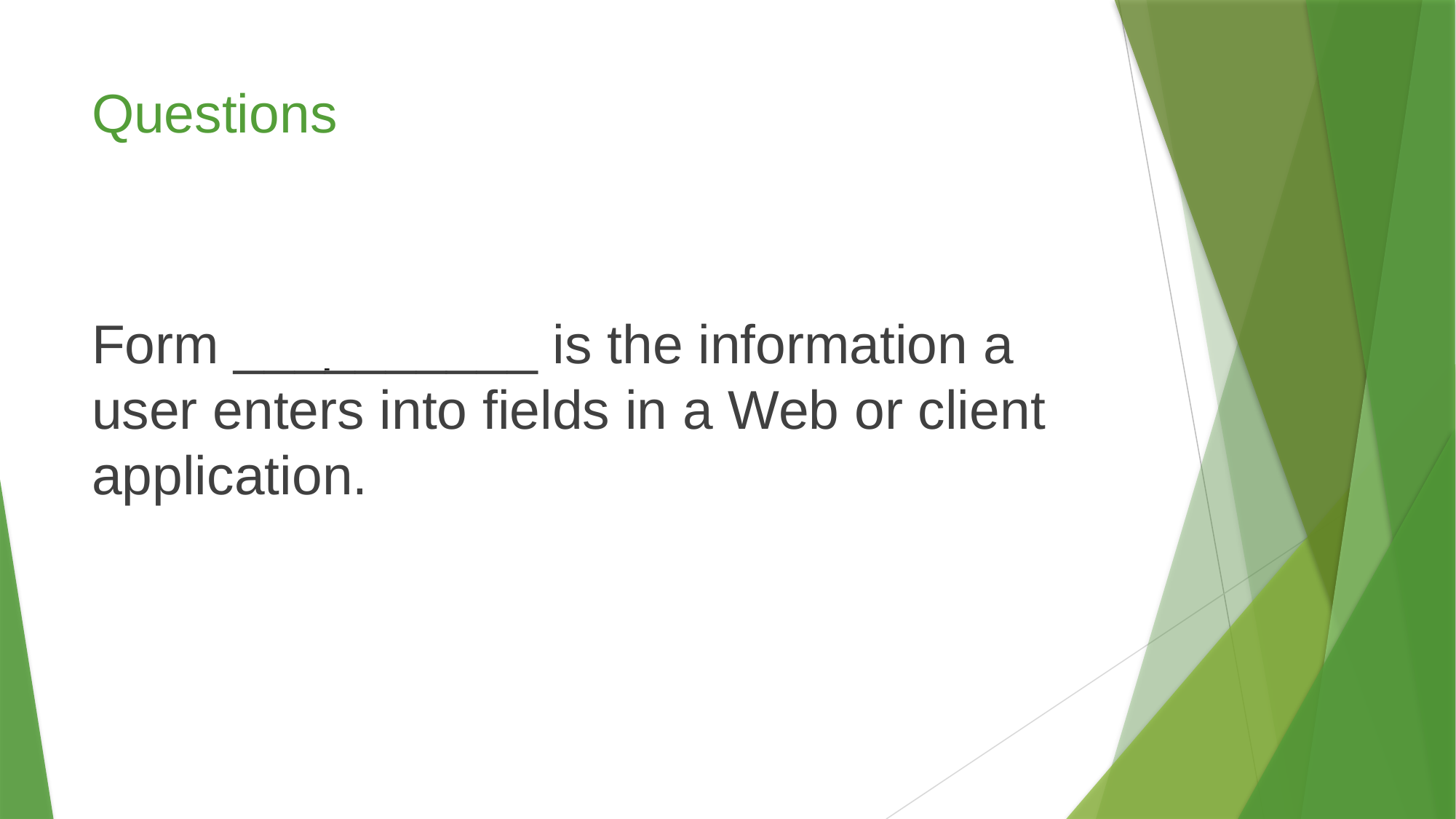

# Questions
Form __________ is the information a user enters into fields in a Web or client application.

input